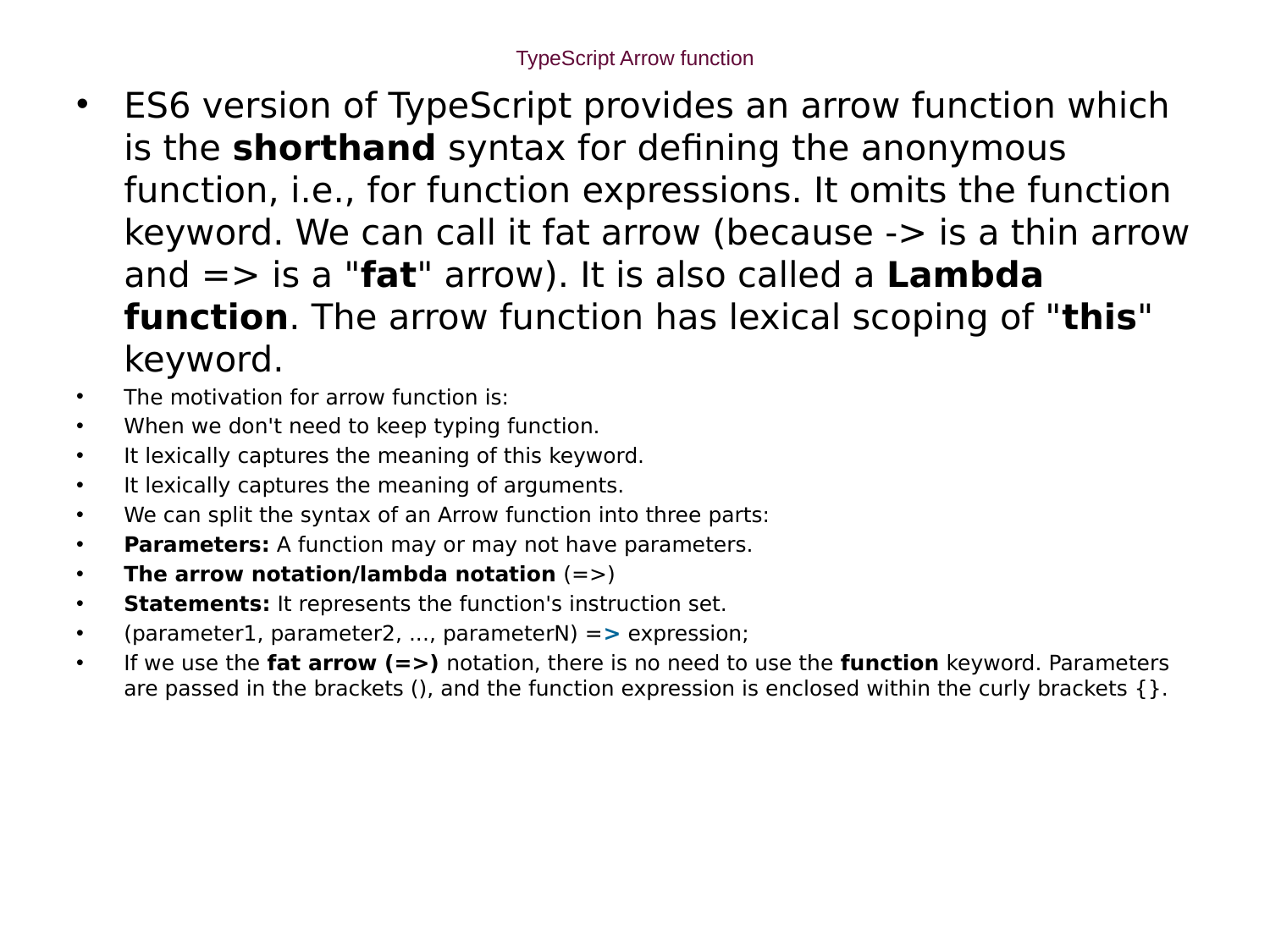

# TypeScript Arrow function
ES6 version of TypeScript provides an arrow function which is the shorthand syntax for defining the anonymous function, i.e., for function expressions. It omits the function keyword. We can call it fat arrow (because -> is a thin arrow and => is a "fat" arrow). It is also called a Lambda function. The arrow function has lexical scoping of "this" keyword.
The motivation for arrow function is:
When we don't need to keep typing function.
It lexically captures the meaning of this keyword.
It lexically captures the meaning of arguments.
We can split the syntax of an Arrow function into three parts:
Parameters: A function may or may not have parameters.
The arrow notation/lambda notation (=>)
Statements: It represents the function's instruction set.
(parameter1, parameter2, ..., parameterN) => expression;
If we use the fat arrow (=>) notation, there is no need to use the function keyword. Parameters are passed in the brackets (), and the function expression is enclosed within the curly brackets {}.